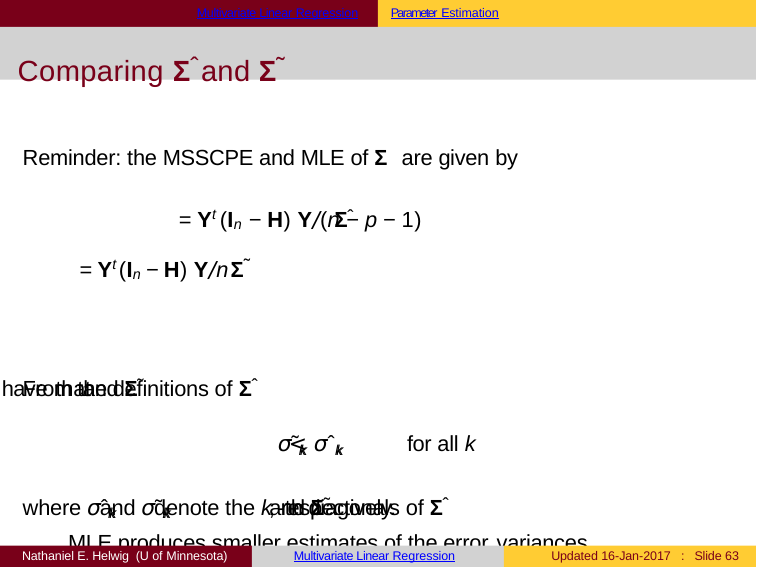

Multivariate Linear Regression
Parameter Estimation

Comparing Σˆ   and Σ˜

Reminder: the MSSCPE and MLE of Σ are given by

Σˆ                                     = Yt (In − H) Y/(n − p − 1)
Σ˜                                    = Yt (In − H) Y/n

From the definitions of Σˆ                                     and Σ˜                                     we have that
σ˜kk             < σˆkk	for all k

where σˆkk            and σ˜kk            denote the k -th diagonals of Σˆ                                      and Σ˜             , respectively.
MLE produces smaller estimates of the error variances

Nathaniel E. Helwig  (U of Minnesota)
Multivariate Linear Regression
Updated 16-Jan-2017   :   Slide 63